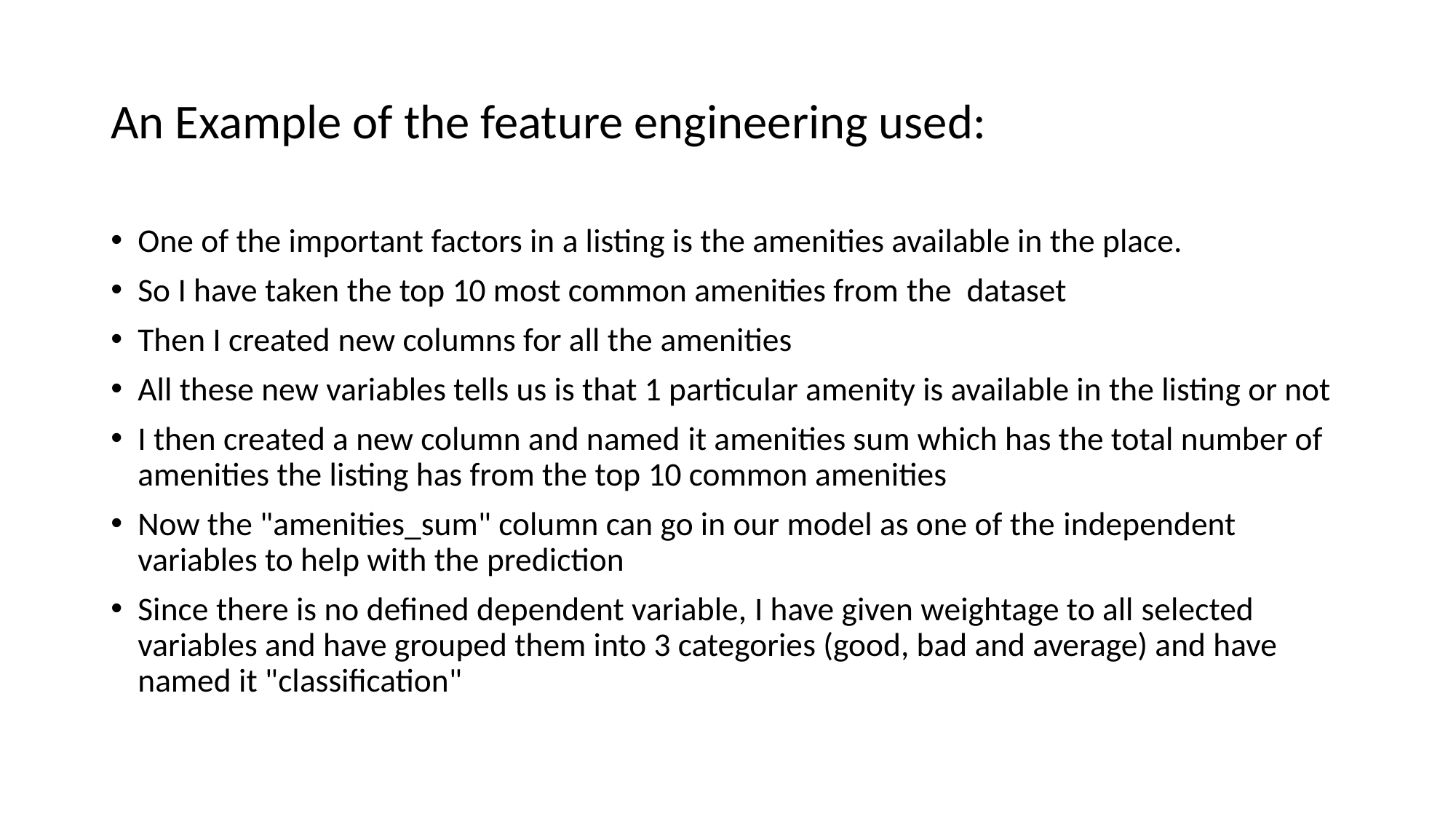

# An Example of the feature engineering used:
One of the important factors in a listing is the amenities available in the place.
So I have taken the top 10 most common amenities from the  dataset
Then I created new columns for all the amenities
All these new variables tells us is that 1 particular amenity is available in the listing or not
I then created a new column and named it amenities sum which has the total number of amenities the listing has from the top 10 common amenities
Now the "amenities_sum" column can go in our model as one of the independent variables to help with the prediction
Since there is no defined dependent variable, I have given weightage to all selected variables and have grouped them into 3 categories (good, bad and average) and have named it "classification"